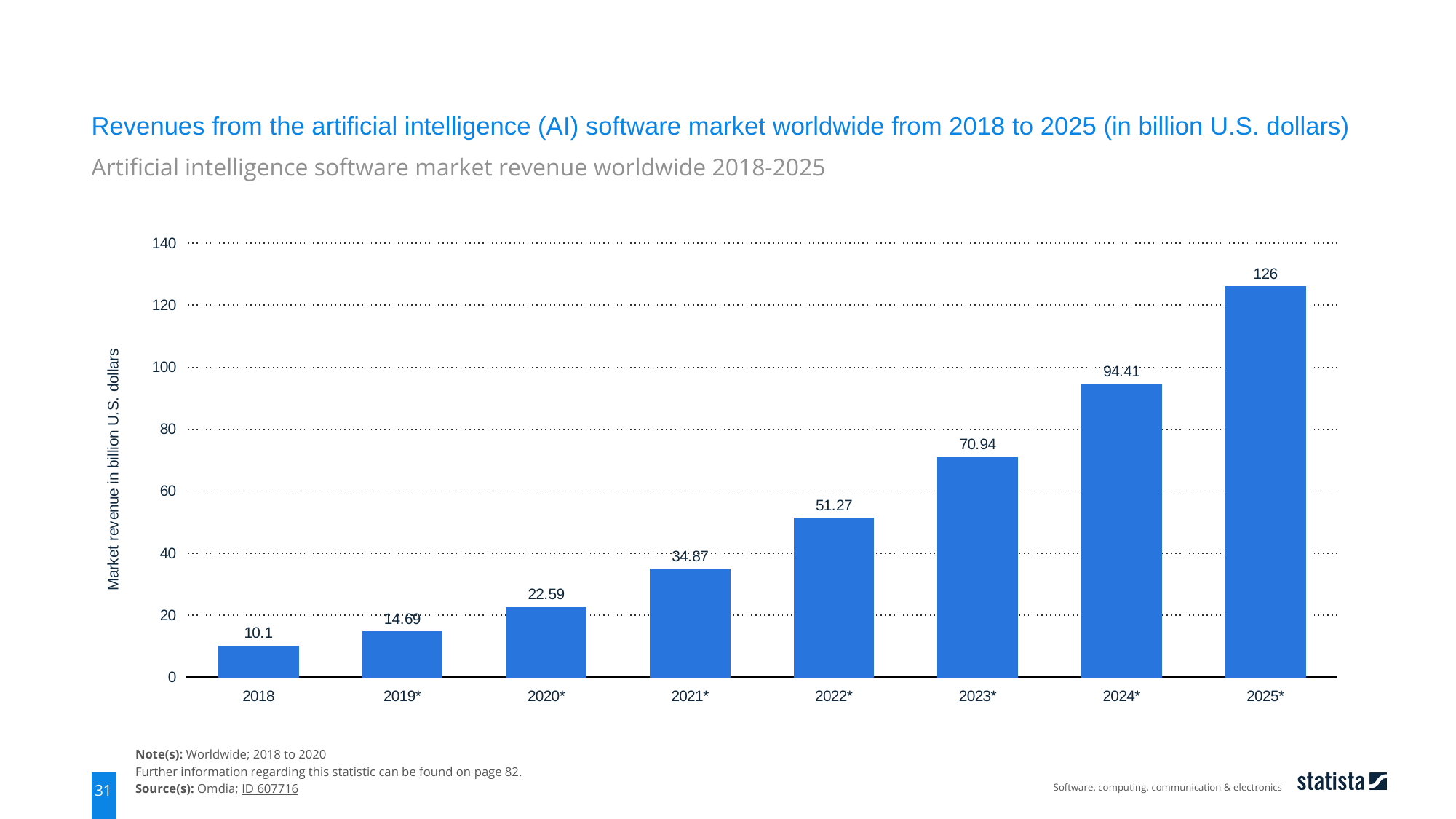

Revenues from the artificial intelligence (AI) software market worldwide from 2018 to 2025 (in billion U.S. dollars)
Artificial intelligence software market revenue worldwide 2018-2025

### Chart

| Category | Spalte1 |
|---|---|
| 2018 | 10.1 |
| 2019* | 14.69 |
| 2020* | 22.59 |
| 2021* | 34.87 |
| 2022* | 51.27 |
| 2023* | 70.94 |
| 2024* | 94.41 |
| 2025* | 126.0 |
Note(s): Worldwide; 2018 to 2020
Further information regarding this statistic can be found on page 82.
Source(s): Omdia; ID 607716
Software, computing, communication & electronics

31